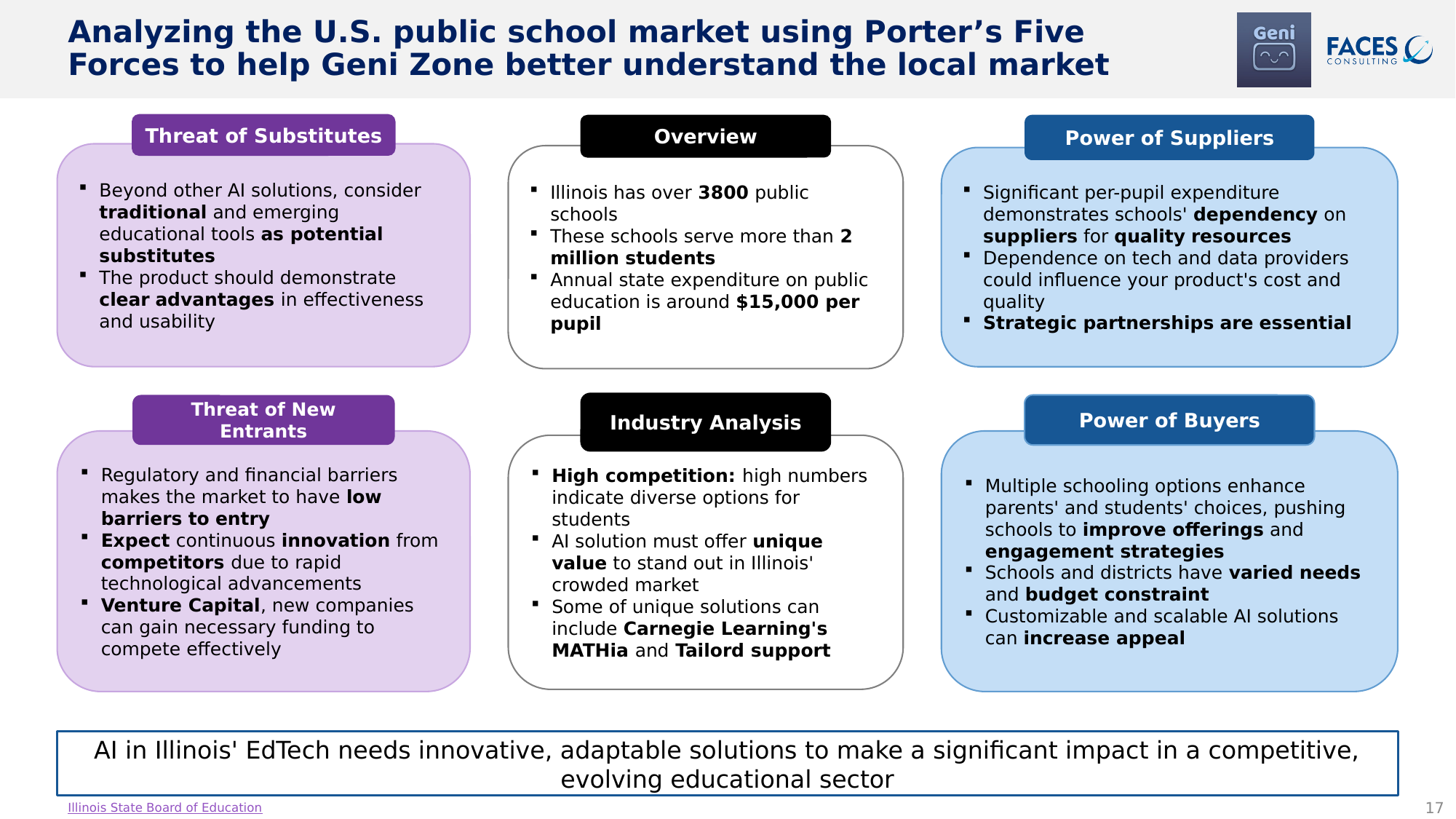

# Analyzing the U.S. public school market using Porter’s Five Forces to help Geni Zone better understand the local market
Threat of Substitutes
Beyond other AI solutions, consider traditional and emerging educational tools as potential substitutes
The product should demonstrate clear advantages in effectiveness and usability
Overview
Illinois has over 3800 public schools
These schools serve more than 2 million students
Annual state expenditure on public education is around $15,000 per pupil
Power of Suppliers
Significant per-pupil expenditure demonstrates schools' dependency on suppliers for quality resources
Dependence on tech and data providers could influence your product's cost and quality
Strategic partnerships are essential
Industry Analysis
High competition: high numbers indicate diverse options for students
AI solution must offer unique value to stand out in Illinois' crowded market
Some of unique solutions can include Carnegie Learning's MATHia and Tailord support
Threat of New Entrants
Regulatory and financial barriers makes the market to have low barriers to entry
Expect continuous innovation from competitors due to rapid technological advancements
Venture Capital, new companies can gain necessary funding to compete effectively
Power of Buyers
Multiple schooling options enhance parents' and students' choices, pushing schools to improve offerings and engagement strategies
Schools and districts have varied needs and budget constraint
Customizable and scalable AI solutions can increase appeal
AI in Illinois' EdTech needs innovative, adaptable solutions to make a significant impact in a competitive, evolving educational sector
17
Illinois State Board of Education